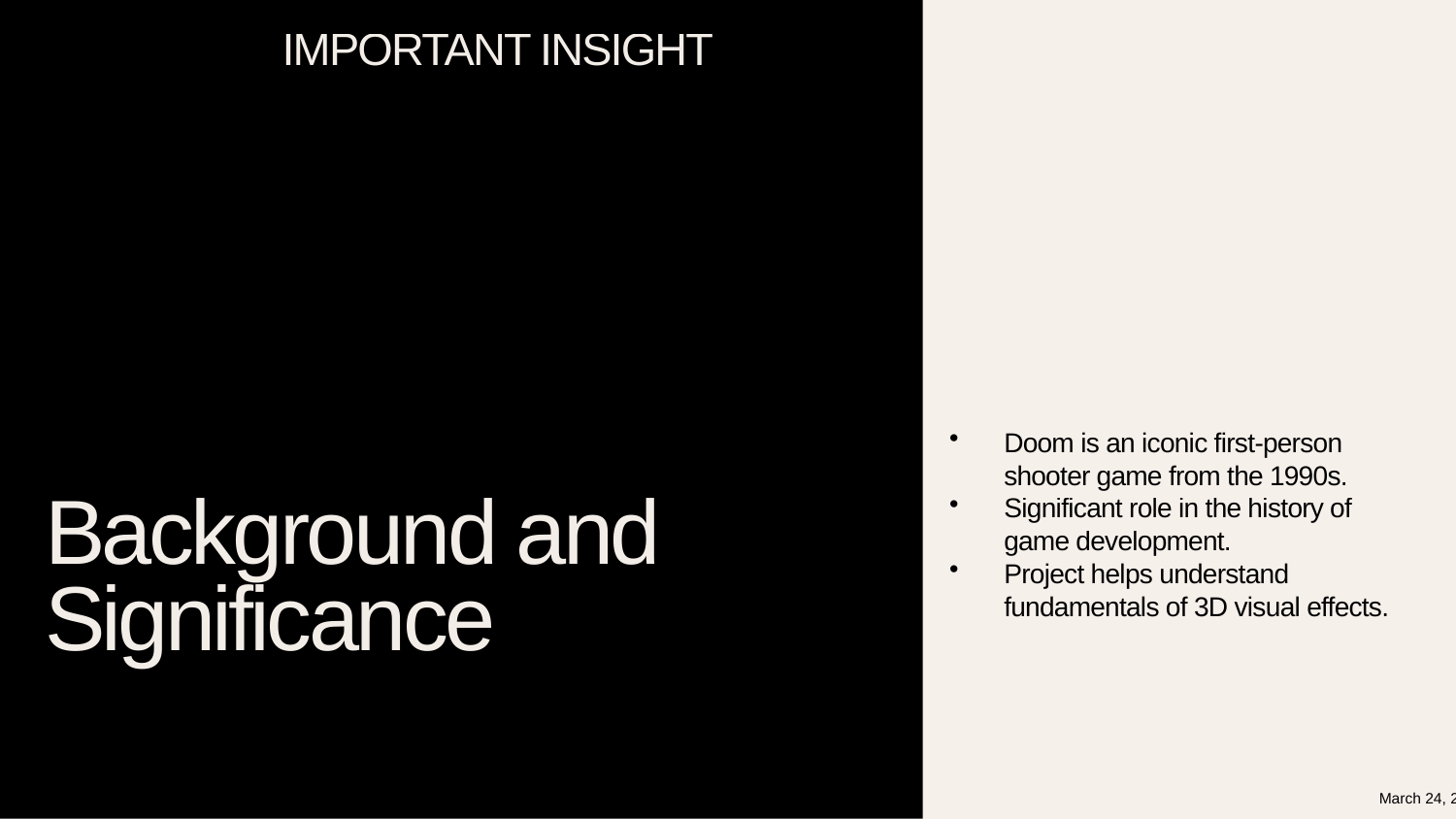

IMPORTANT INSIGHT
Doom is an iconic first-person shooter game from the 1990s.
Significant role in the history of game development.
Project helps understand fundamentals of 3D visual effects.
Background and Significance
March 24, 2025